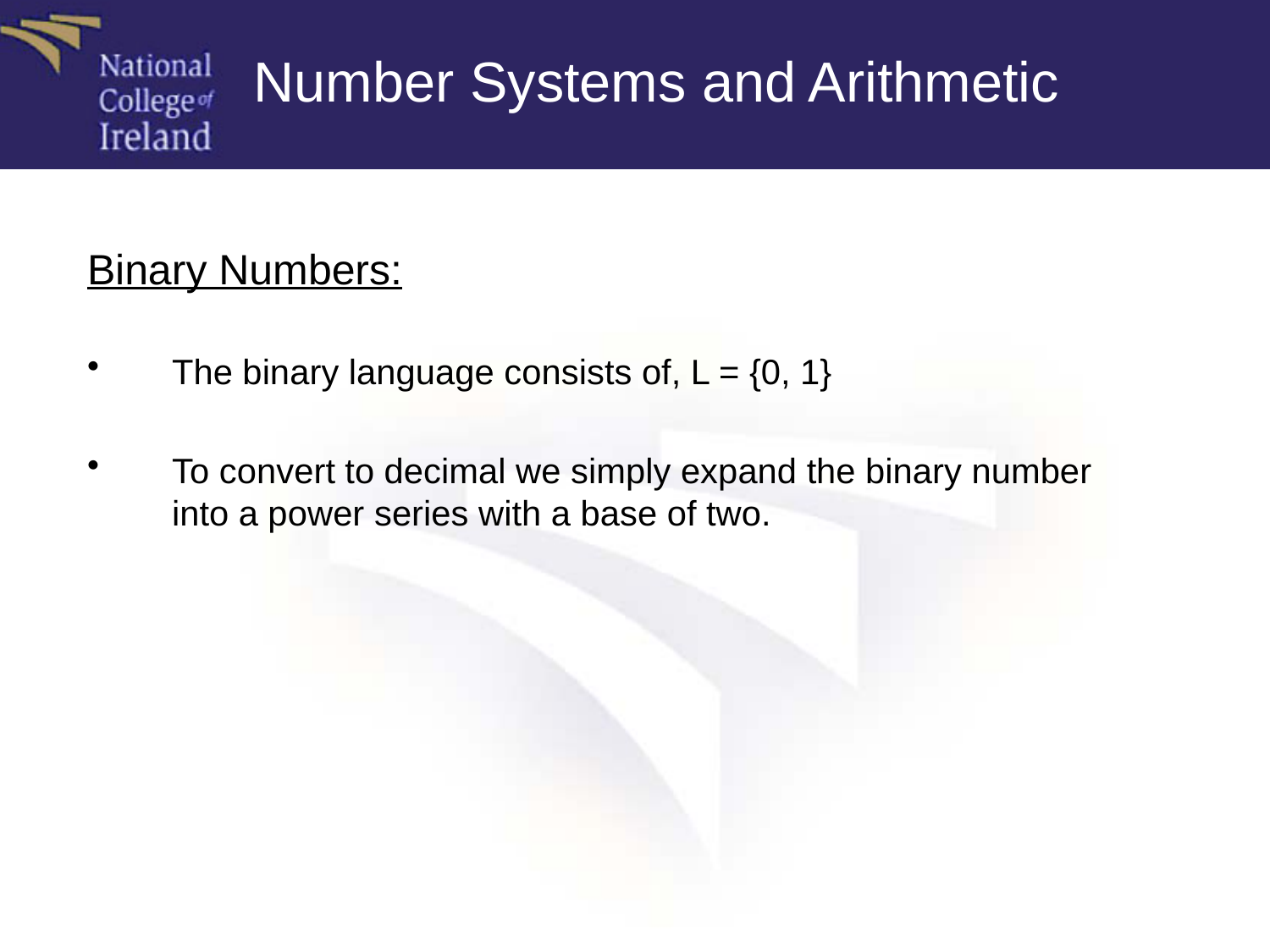

Number Systems and Arithmetic
Binary Numbers:

The binary language consists of, L = {0, 1}

To convert to decimal we simply expand the binary number into a power series with a base of two.